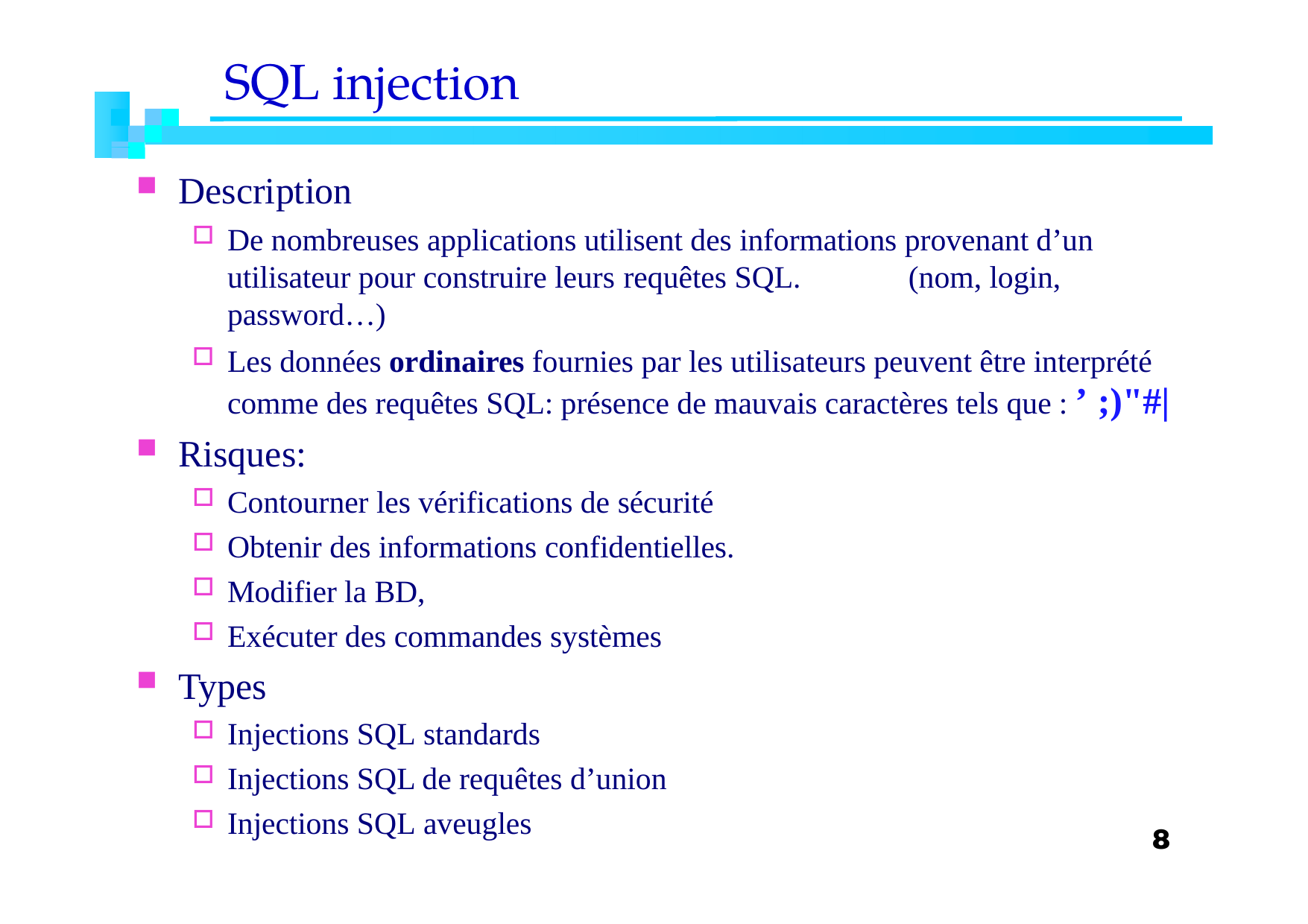

# SQL injection

Description
De nombreuses applications utilisent des informations provenant d’un  utilisateur pour construire leurs requêtes SQL.	(nom, login, password…)
Les données ordinaires fournies par les utilisateurs peuvent être interprété  comme des requêtes SQL: présence de mauvais caractères tels que : ’ ;)"#|
Risques:
Contourner les vérifications de sécurité
Obtenir des informations confidentielles.
Modifier la BD,
Exécuter des commandes systèmes
Types
Injections SQL standards
Injections SQL de requêtes d’union
Injections SQL aveugles

8